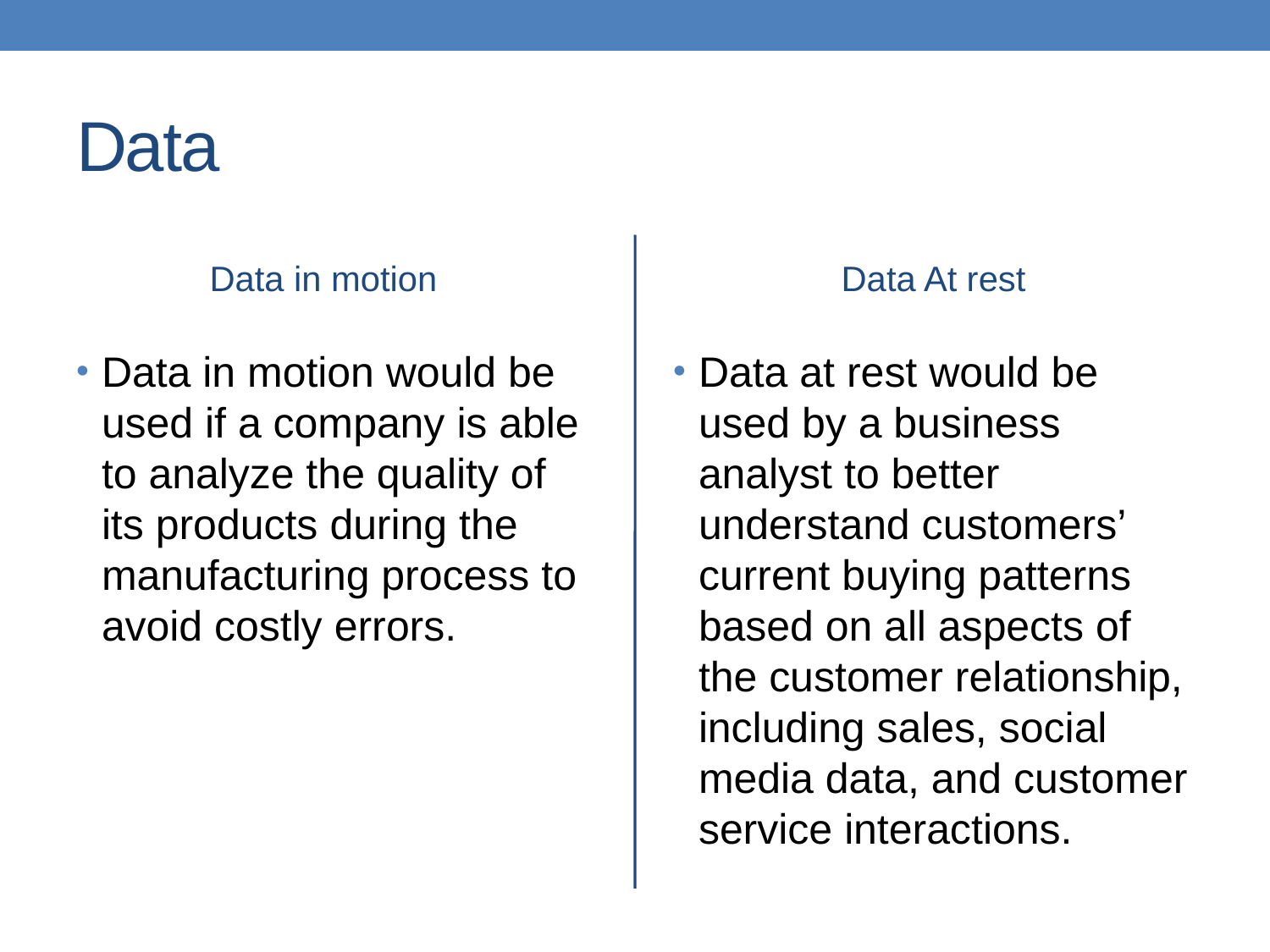

# Data
Data in motion
Data At rest
Data in motion would be used if a company is able to analyze the quality of its products during the manufacturing process to avoid costly errors.
Data at rest would be used by a business analyst to better understand customers’ current buying patterns based on all aspects of the customer relationship, including sales, social media data, and customer service interactions.